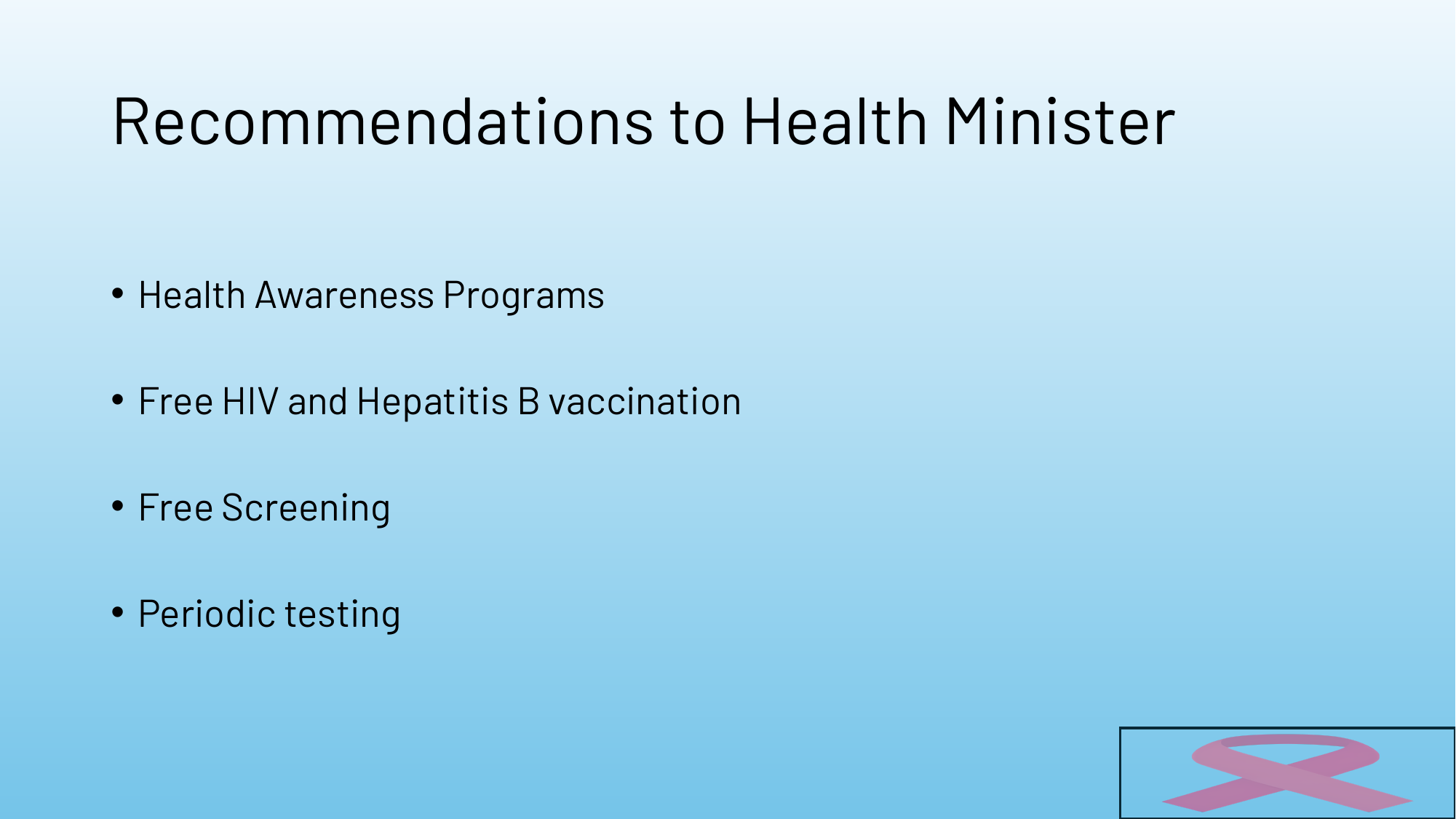

# Recommendations to Health Minister
Health Awareness Programs
Free HIV and Hepatitis B vaccination
Free Screening
Periodic testing